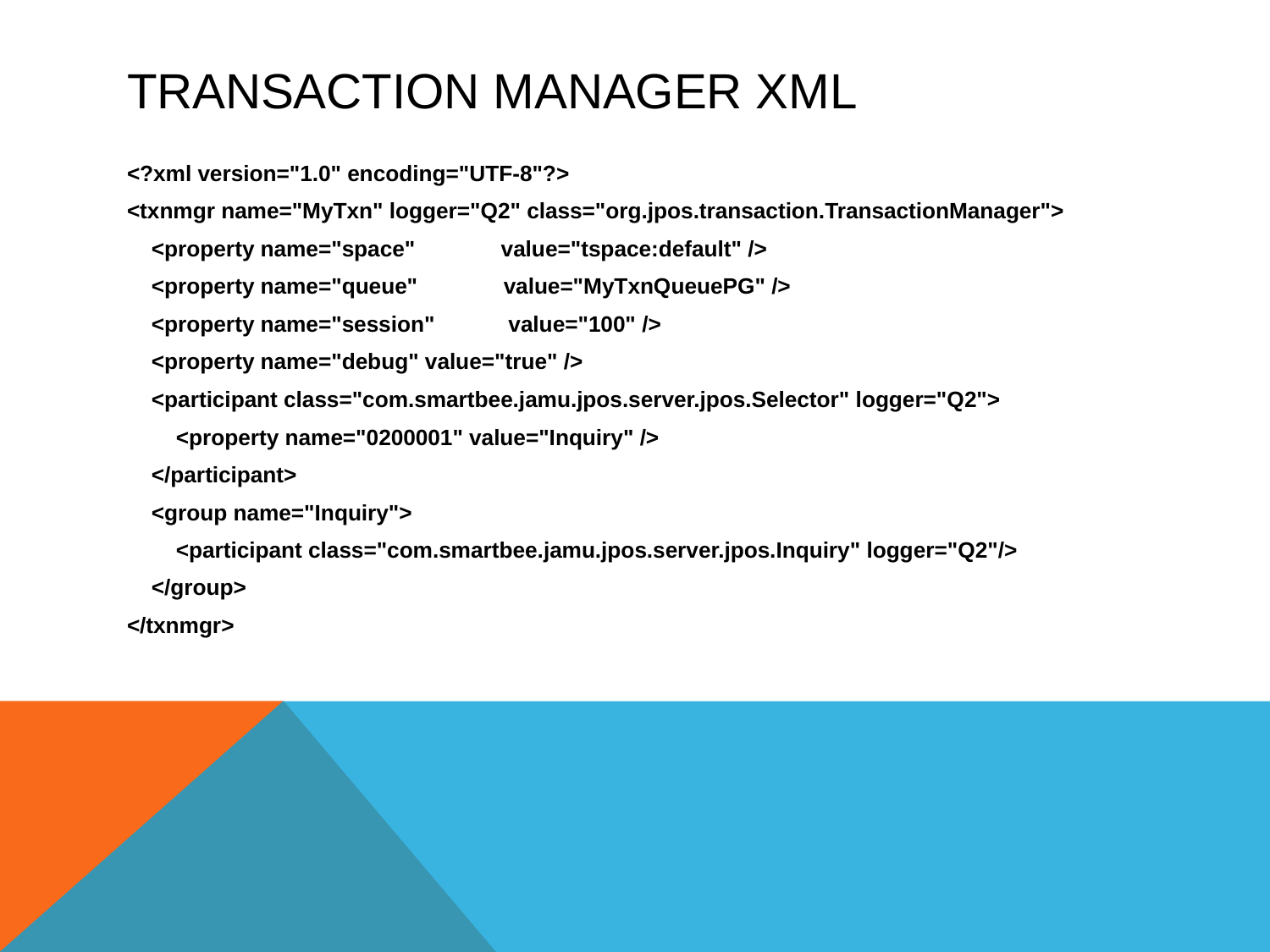

# Transaction manager xml
<?xml version="1.0" encoding="UTF-8"?>
<txnmgr name="MyTxn" logger="Q2" class="org.jpos.transaction.TransactionManager">
    <property name="space"              value="tspace:default" />
    <property name="queue"              value="MyTxnQueuePG" />
    <property name="session"            value="100" />
    <property name="debug" value="true" />
    <participant class="com.smartbee.jamu.jpos.server.jpos.Selector" logger="Q2">
        <property name="0200001" value="Inquiry" />
    </participant>
    <group name="Inquiry">
        <participant class="com.smartbee.jamu.jpos.server.jpos.Inquiry" logger="Q2"/>
    </group>
</txnmgr>